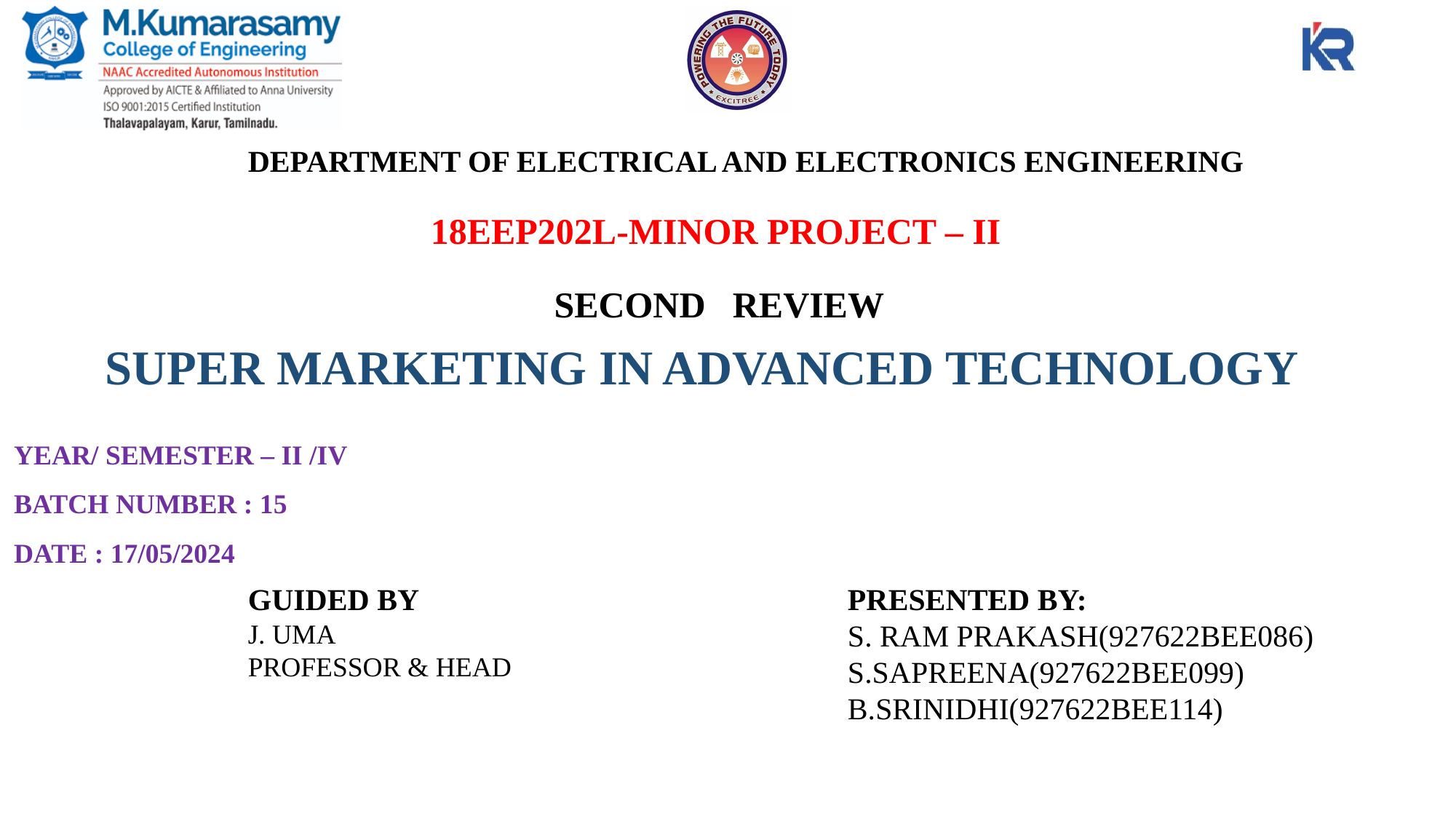

DEPARTMENT OF ELECTRICAL AND ELECTRONICS ENGINEERING
18EEP202L-MINOR PROJECT – II
SECOND   REVIEW
SUPER MARKETING IN ADVANCED TECHNOLOGY
YEAR/ SEMESTER – II /IV
BATCH NUMBER : 15
DATE : 17/05/2024

GUIDED BY
J. UMA
PROFESSOR & HEAD
PRESENTED BY:
S. RAM PRAKASH(927622BEE086)
S.SAPREENA(927622BEE099)
B.SRINIDHI(927622BEE114)